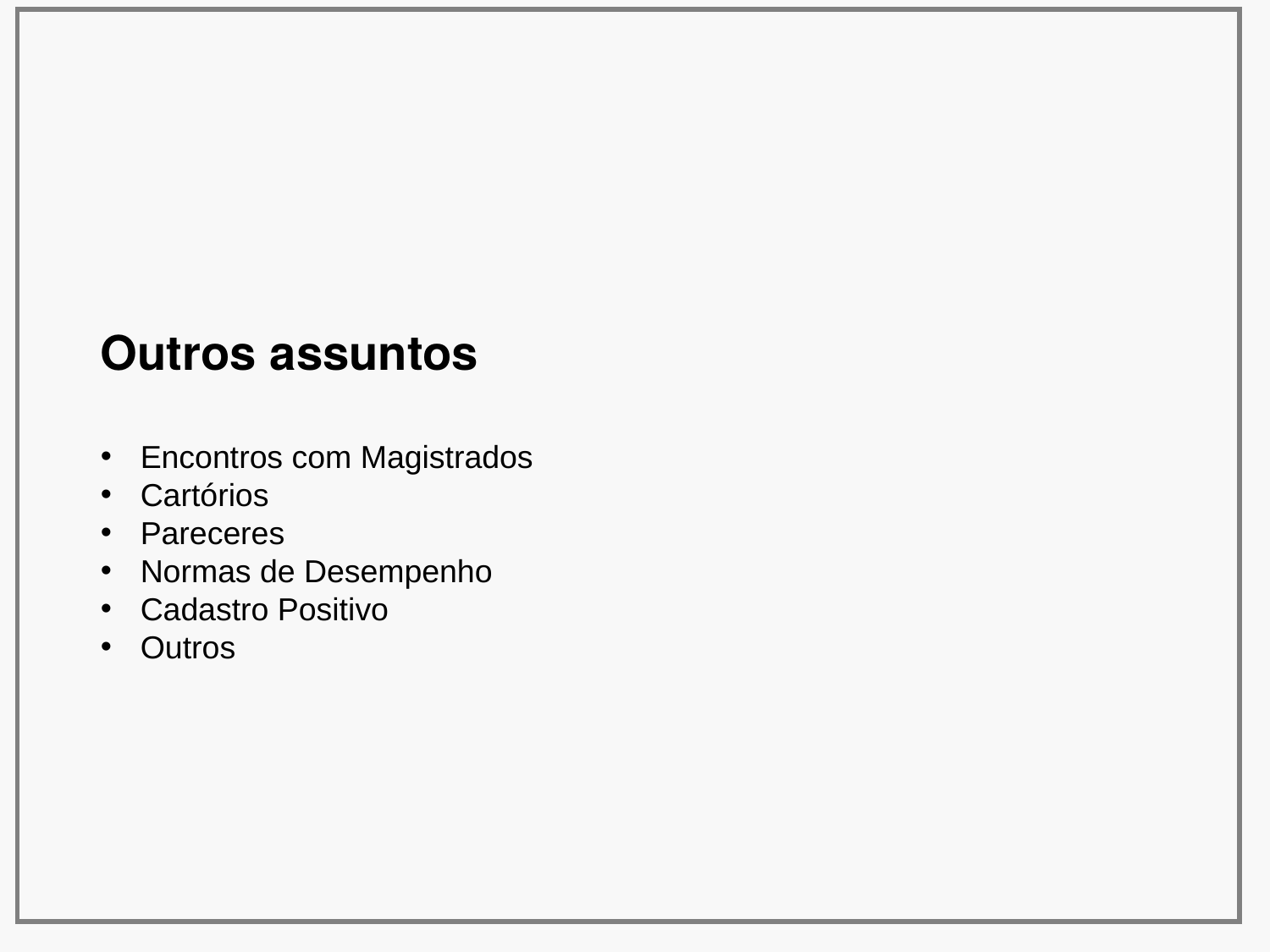

Outros assuntos

Encontros com Magistrados
Cartórios
Pareceres
Normas de Desempenho
Cadastro Positivo
Outros